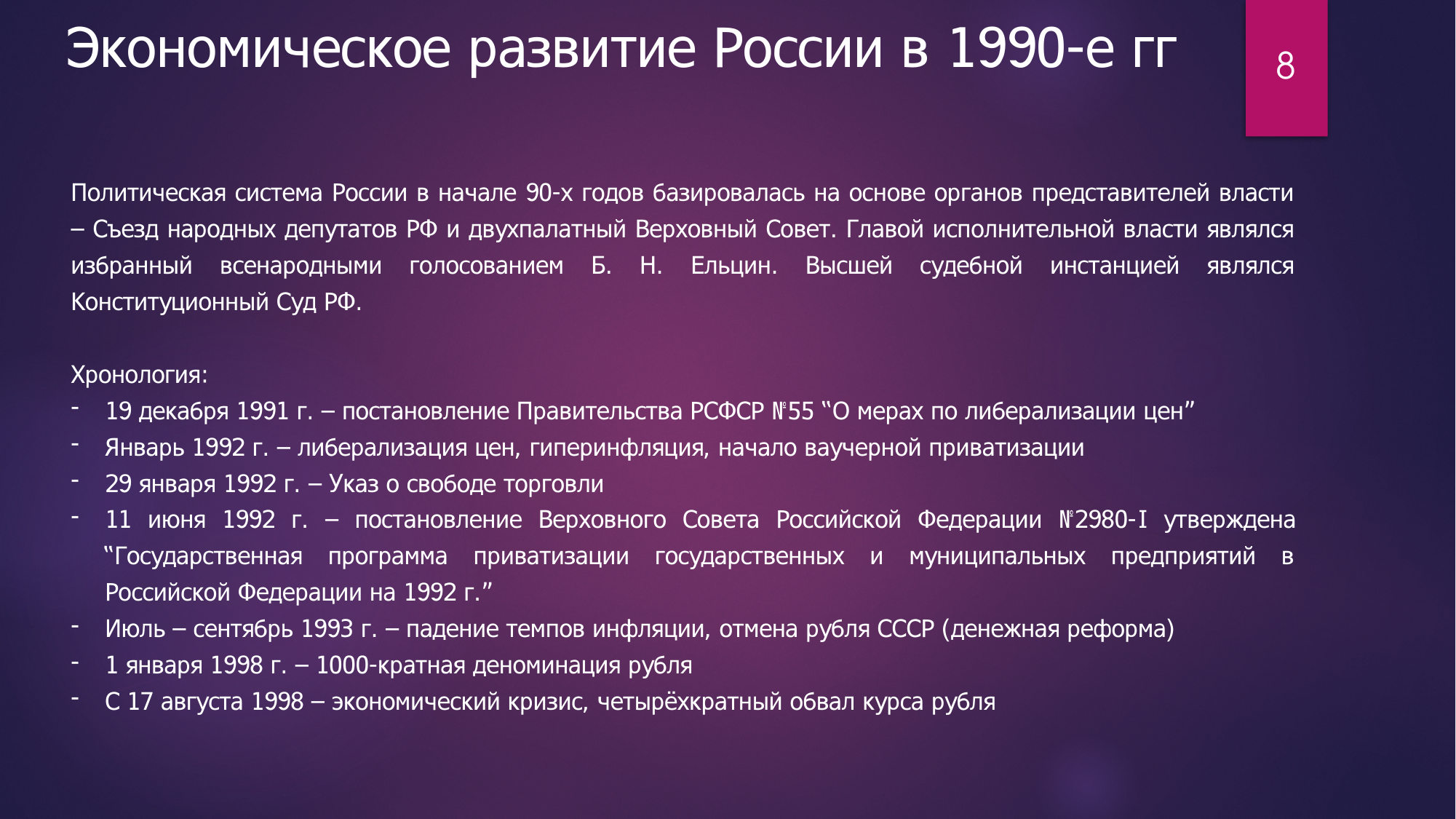

Экономическое развитие России в 1990-е гг
8
Политическая система России в начале 90-х годов базировалась на основе органов представителей власти – Съезд народных депутатов РФ и двухпалатный Верховный Совет. Главой исполнительной власти являлся избранный всенародными голосованием Б. Н. Ельцин. Высшей судебной инстанцией являлся Конституционный Суд РФ.

Хронология:
19 декабря 1991 г. – постановление Правительства РСФСР №55 “О мерах по либерализации цен”
Январь 1992 г. – либерализация цен, гиперинфляция, начало ваучерной приватизации
29 января 1992 г. – Указ о свободе торговли
11 июня 1992 г. – постановление Верховного Совета Российской Федерации №2980-I утверждена “Государственная программа приватизации государственных и муниципальных предприятий в Российской Федерации на 1992 г.”
Июль – сентябрь 1993 г. – падение темпов инфляции, отмена рубля СССР (денежная реформа)
1 января 1998 г. – 1000-кратная деноминация рубля
С 17 августа 1998 – экономический кризис, четырёхкратный обвал курса рубля